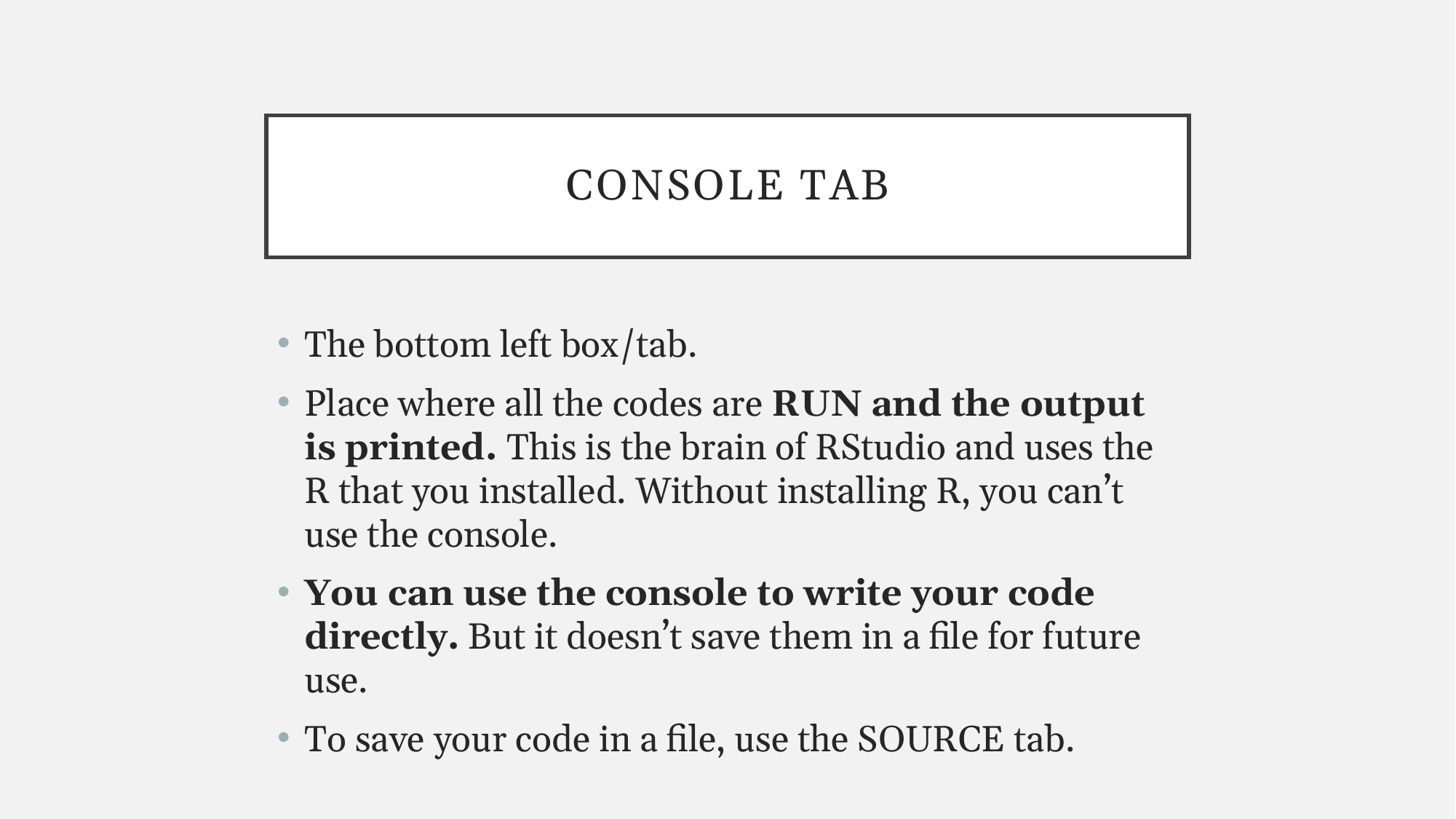

# Console tab
The bottom left box/tab.
Place where all the codes are RUN and the output is printed. This is the brain of RStudio and uses the R that you installed. Without installing R, you can’t use the console.
You can use the console to write your code directly. But it doesn’t save them in a file for future use.
To save your code in a file, use the SOURCE tab.